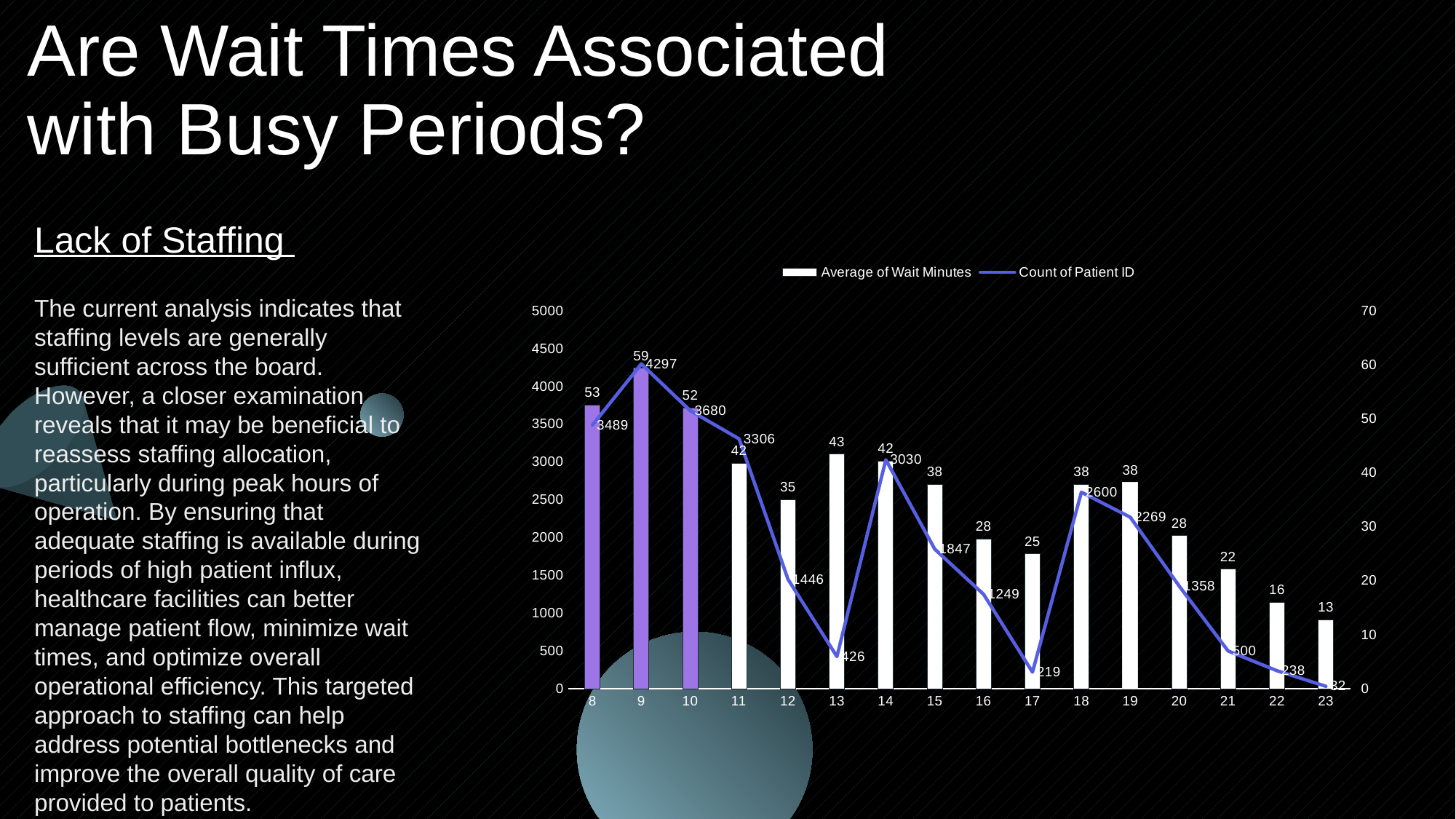

# Are Wait Times Associated with Busy Periods?
Lack of Staffing
The current analysis indicates that staffing levels are generally sufficient across the board. However, a closer examination reveals that it may be beneficial to reassess staffing allocation, particularly during peak hours of operation. By ensuring that adequate staffing is available during periods of high patient influx, healthcare facilities can better manage patient flow, minimize wait times, and optimize overall operational efficiency. This targeted approach to staffing can help address potential bottlenecks and improve the overall quality of care provided to patients.

### Chart

| Category | Average of Wait Minutes | Count of Patient ID |
|---|---|---|
| 8 | 52.56167001050917 | 3489.0 |
| 9 | 59.41559227367939 | 4297.0 |
| 10 | 52.01283514492761 | 3680.0 |
| 11 | 41.76936378302079 | 3306.0 |
| 12 | 35.03248040571697 | 1446.0 |
| 13 | 43.449882629108 | 426.0 |
| 14 | 42.17090759075911 | 3030.0 |
| 15 | 37.840173253925244 | 1847.0 |
| 16 | 27.752788897784885 | 1249.0 |
| 17 | 24.97237442922373 | 219.0 |
| 18 | 37.88753846153838 | 2600.0 |
| 19 | 38.1913691787865 | 2269.0 |
| 20 | 28.333848797250877 | 1358.0 |
| 21 | 22.17930000000001 | 500.0 |
| 22 | 16.04320728291317 | 238.0 |
| 23 | 12.792708333333339 | 32.0 |